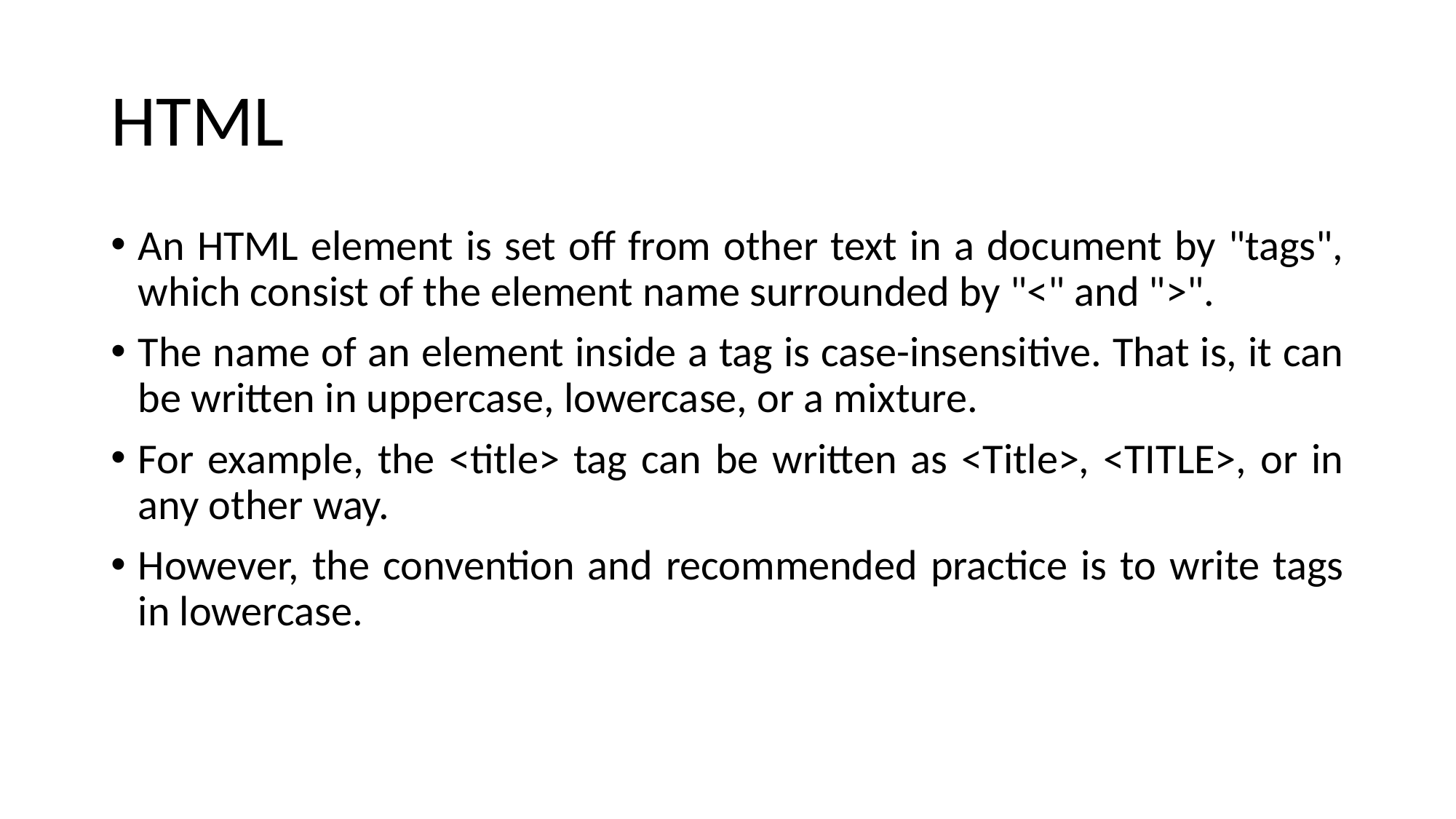

# HTML
An HTML element is set off from other text in a document by "tags", which consist of the element name surrounded by "<" and ">".
The name of an element inside a tag is case-insensitive. That is, it can be written in uppercase, lowercase, or a mixture.
For example, the <title> tag can be written as <Title>, <TITLE>, or in any other way.
However, the convention and recommended practice is to write tags in lowercase.